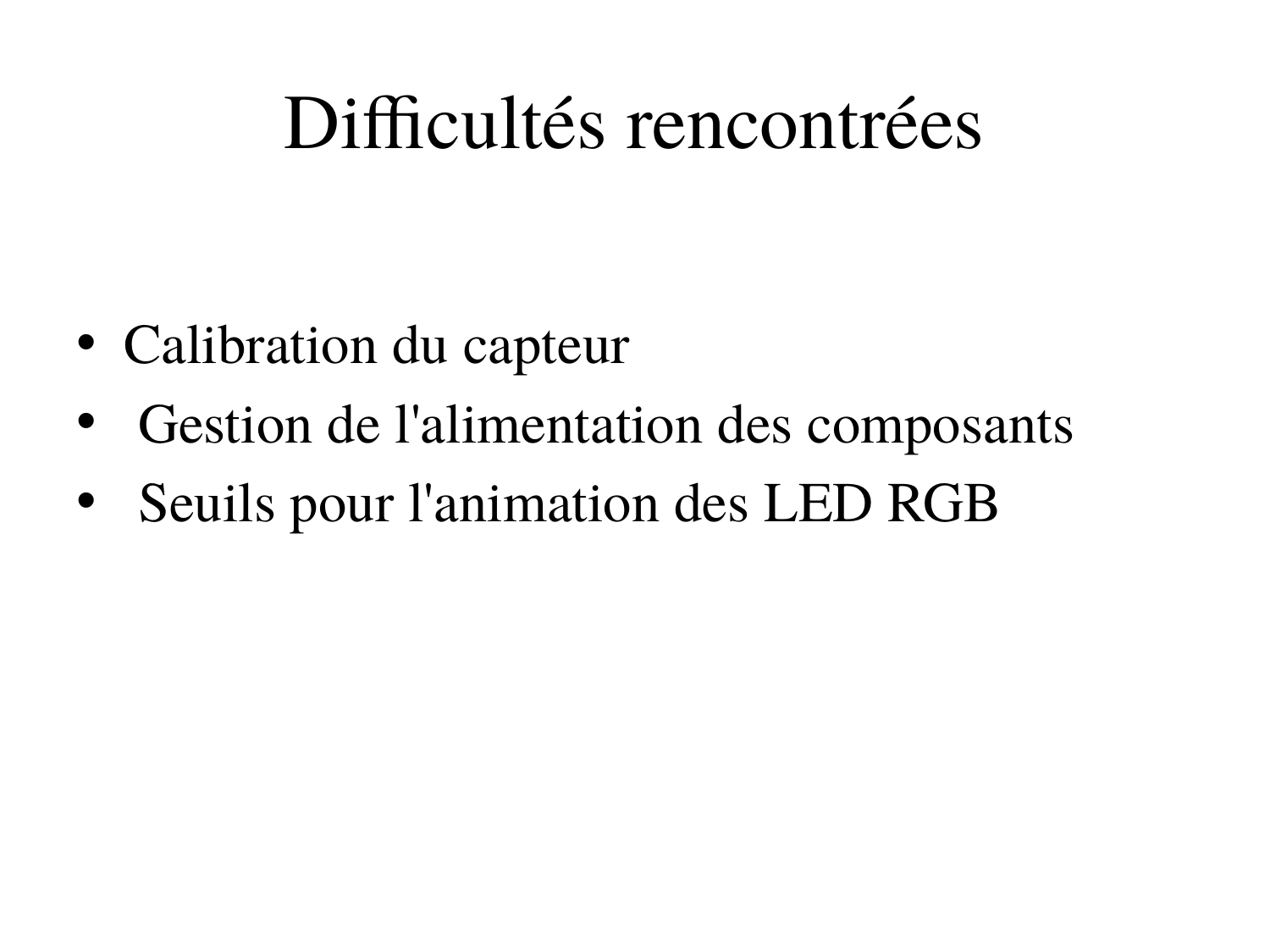

# Difficultés rencontrées

Calibration du capteur
 Gestion de l'alimentation des composants
 Seuils pour l'animation des LED RGB